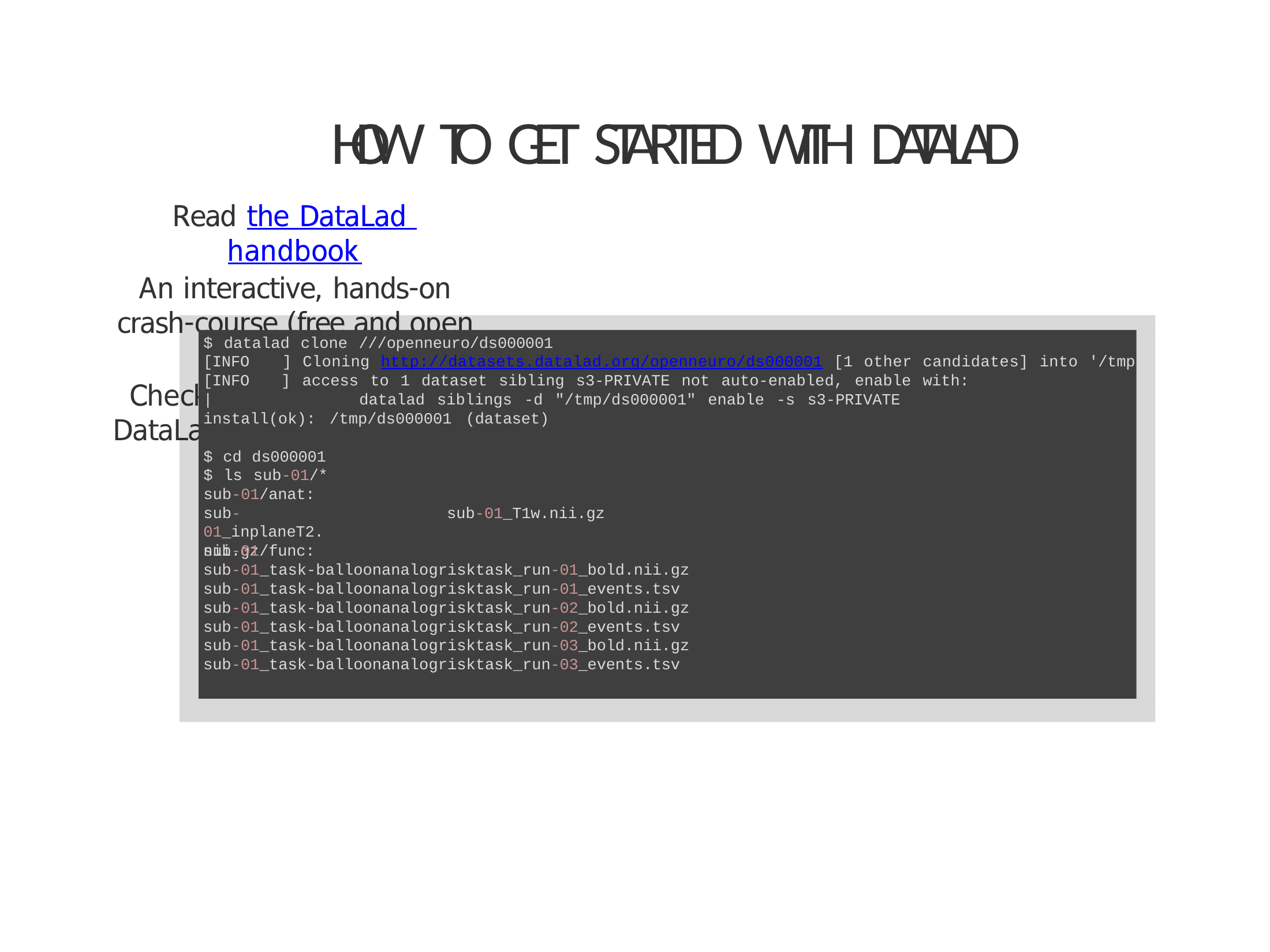

# HOW TO GET STARTED WITH DATALAD
Read the DataLad handbook
An interactive, hands-on crash-course (free and open source)
Check out or used public DataLad datasets, e.g., from OpenNeuro

$ datalad clone ///openneuro/ds000001
[INFO	] Cloning http://datasets.datalad.org/openneuro/ds000001 [1 other candidates] into '/tmp [INFO
|
] access to 1 dataset sibling s3-PRIVATE not auto-enabled, enable with: datalad siblings -d "/tmp/ds000001" enable -s s3-PRIVATE
install(ok): /tmp/ds000001 (dataset)
$ cd ds000001
$ ls sub-01/* sub-01/anat:
sub-01_inplaneT2.nii.gz
sub-01_T1w.nii.gz
sub-01/func:
sub-01_task-balloonanalogrisktask_run-01_bold.nii.gz sub-01_task-balloonanalogrisktask_run-01_events.tsv sub-01_task-balloonanalogrisktask_run-02_bold.nii.gz sub-01_task-balloonanalogrisktask_run-02_events.tsv sub-01_task-balloonanalogrisktask_run-03_bold.nii.gz sub-01_task-balloonanalogrisktask_run-03_events.tsv